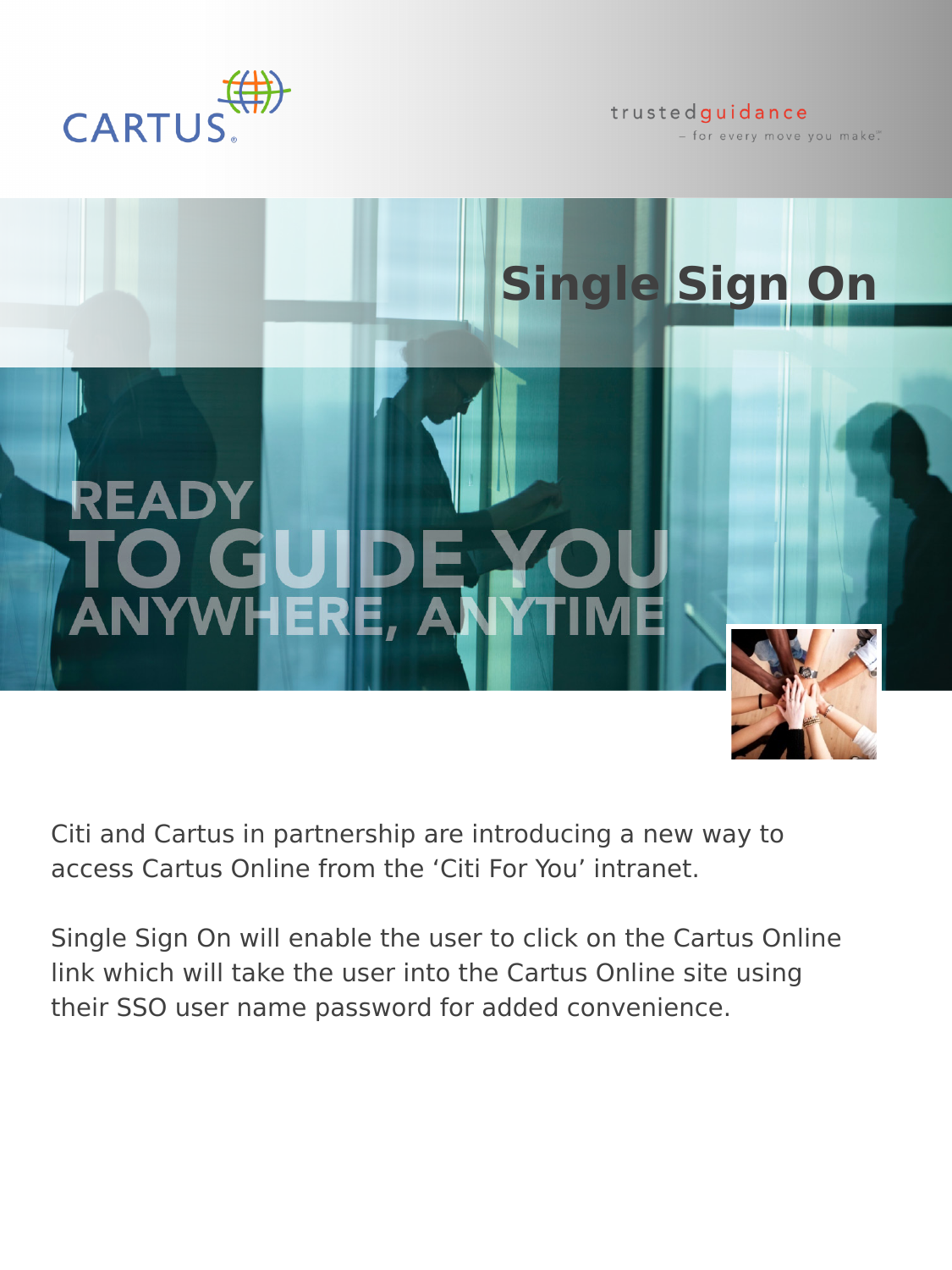

# Single Sign On

Citi and Cartus in partnership are introducing a new way to
access Cartus Online from the ‘Citi For You’ intranet.

Single Sign On will enable the user to click on the Cartus Online
link which will take the user into the Cartus Online site using
their SSO user name password for added convenience.